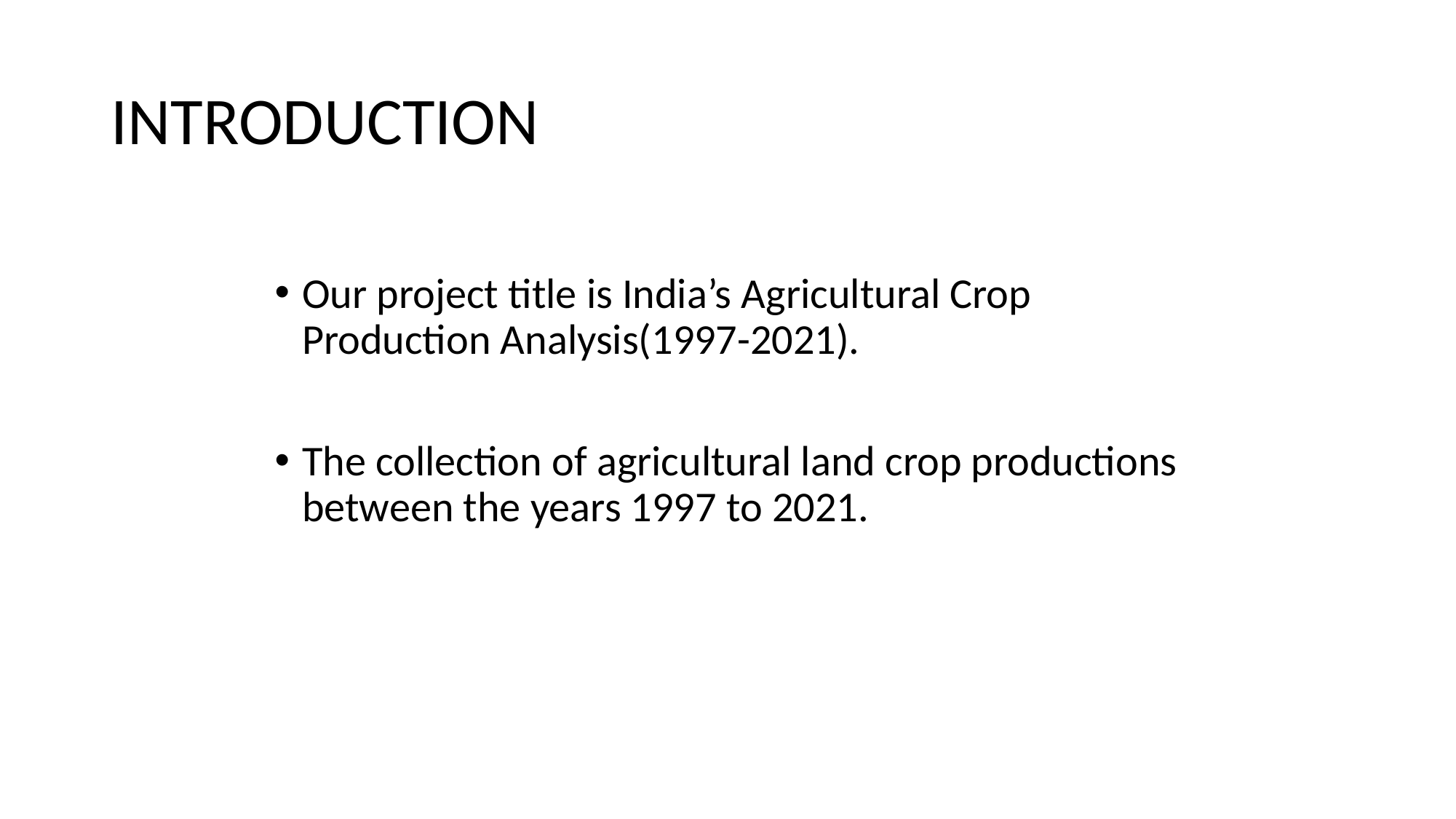

# INTRODUCTION
Our project title is India’s Agricultural Crop Production Analysis(1997-2021).

The collection of agricultural land crop productions between the years 1997 to 2021.